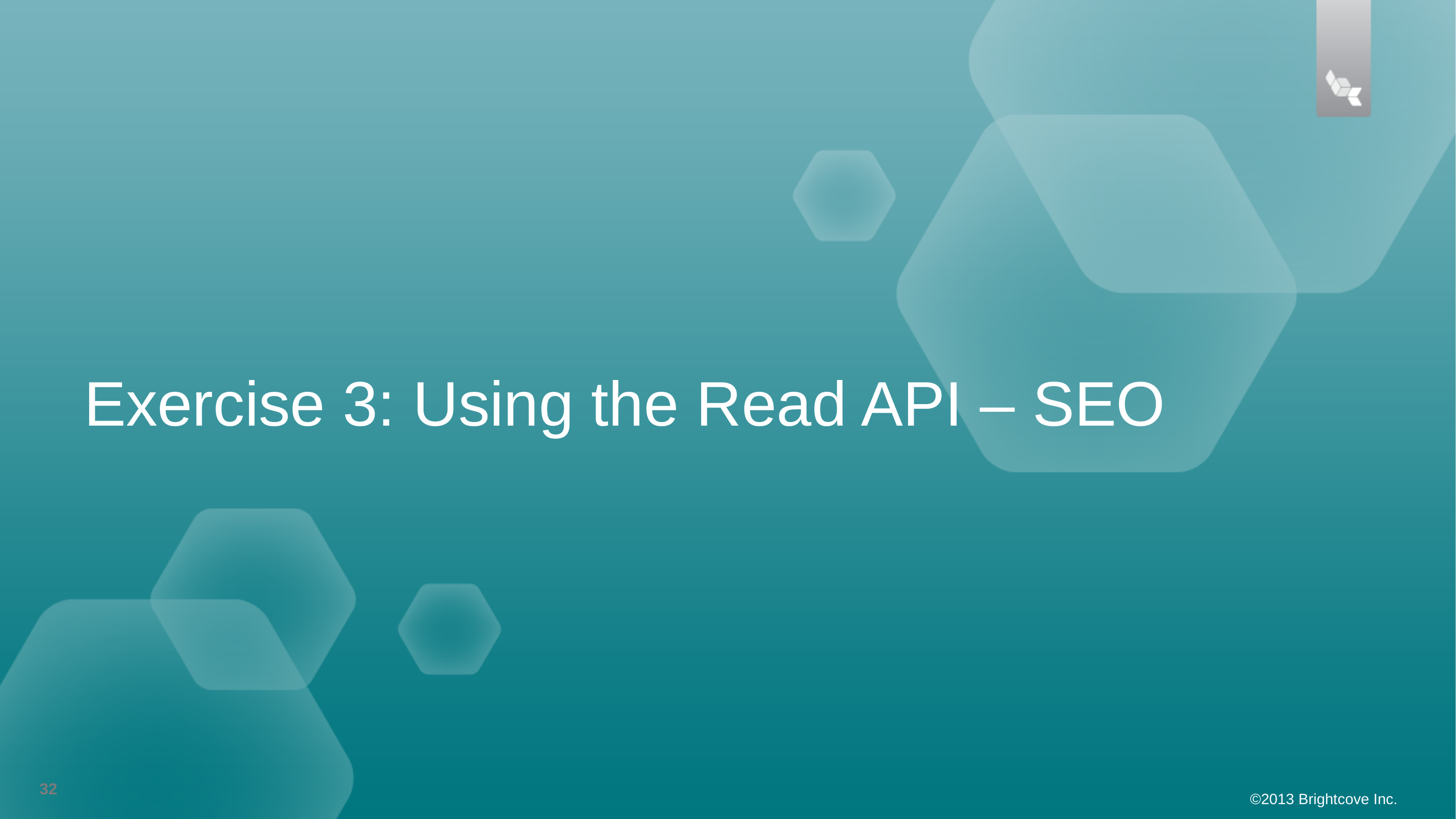

# Exercise 3: Using the Read API – SEO
32